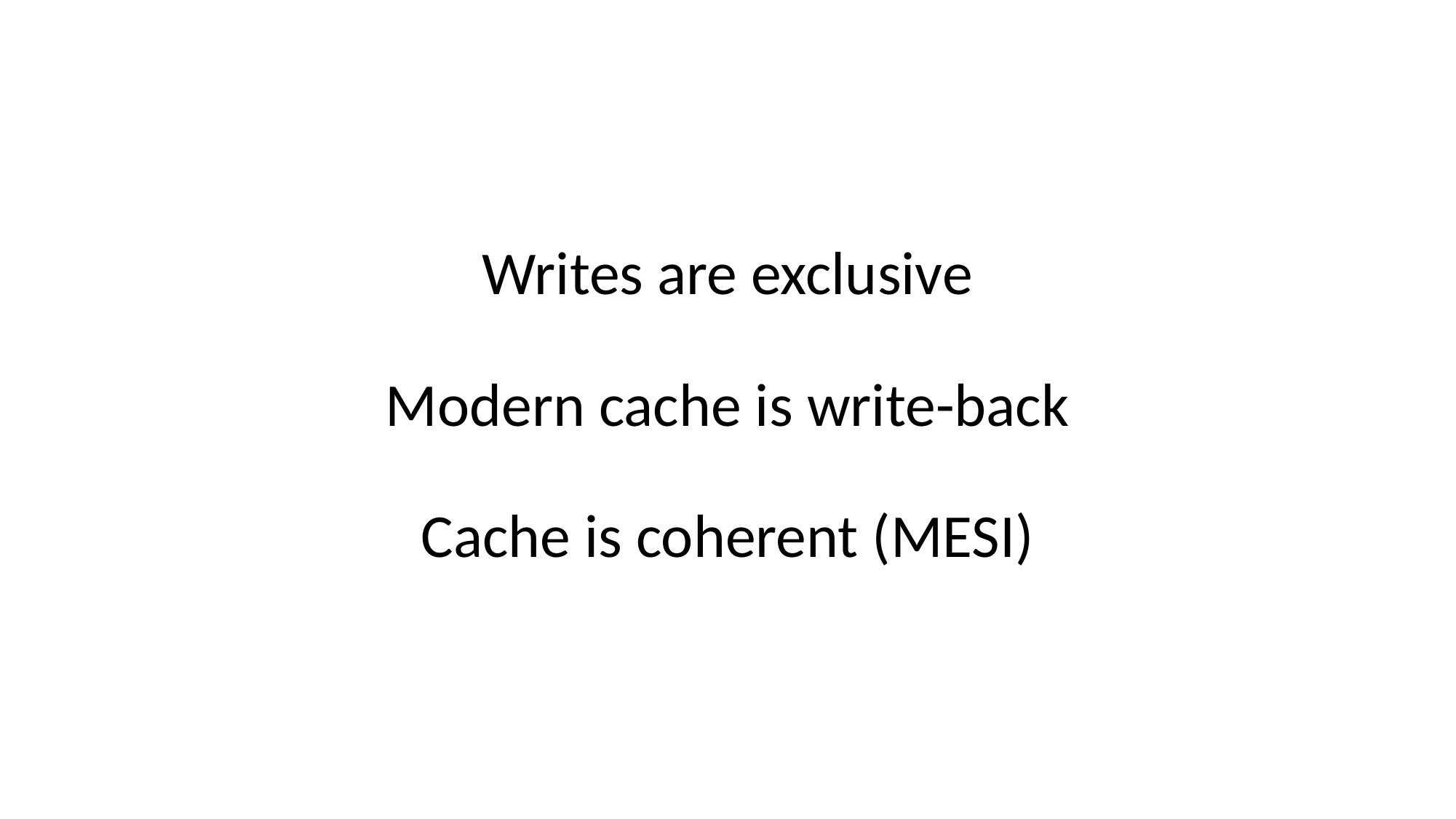

# Writes are exclusive Modern cache is write-back Cache is coherent (MESI)